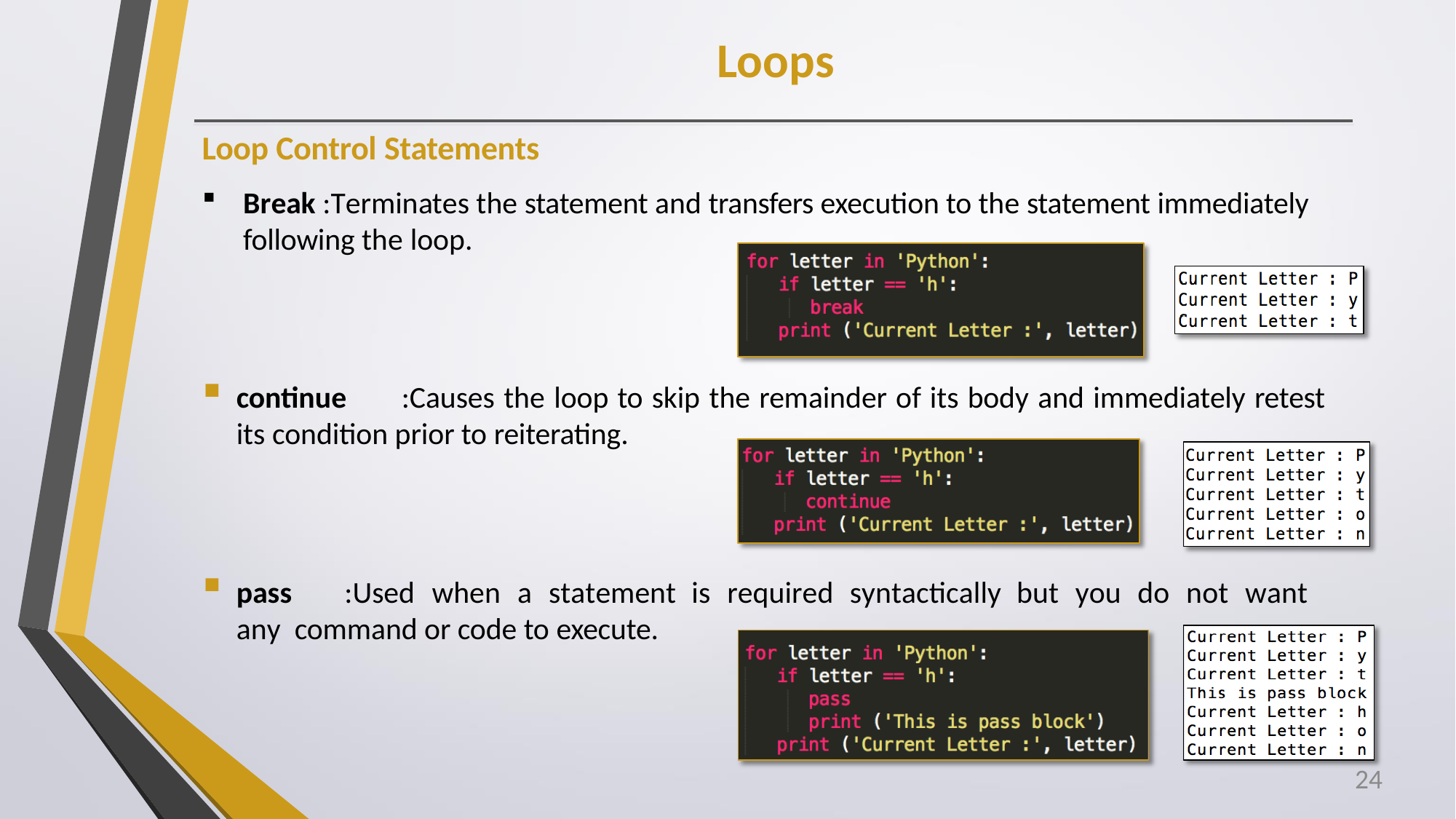

# Loops
Loop Control Statements
Break :Terminates the statement and transfers execution to the statement immediately following the loop.

continue	:Causes the loop to skip the remainder of its body and immediately retest its condition prior to reiterating.
pass	:Used	when	a	statement	is	required	syntactically	but	you	do	not	want	any  command or code to execute.
24